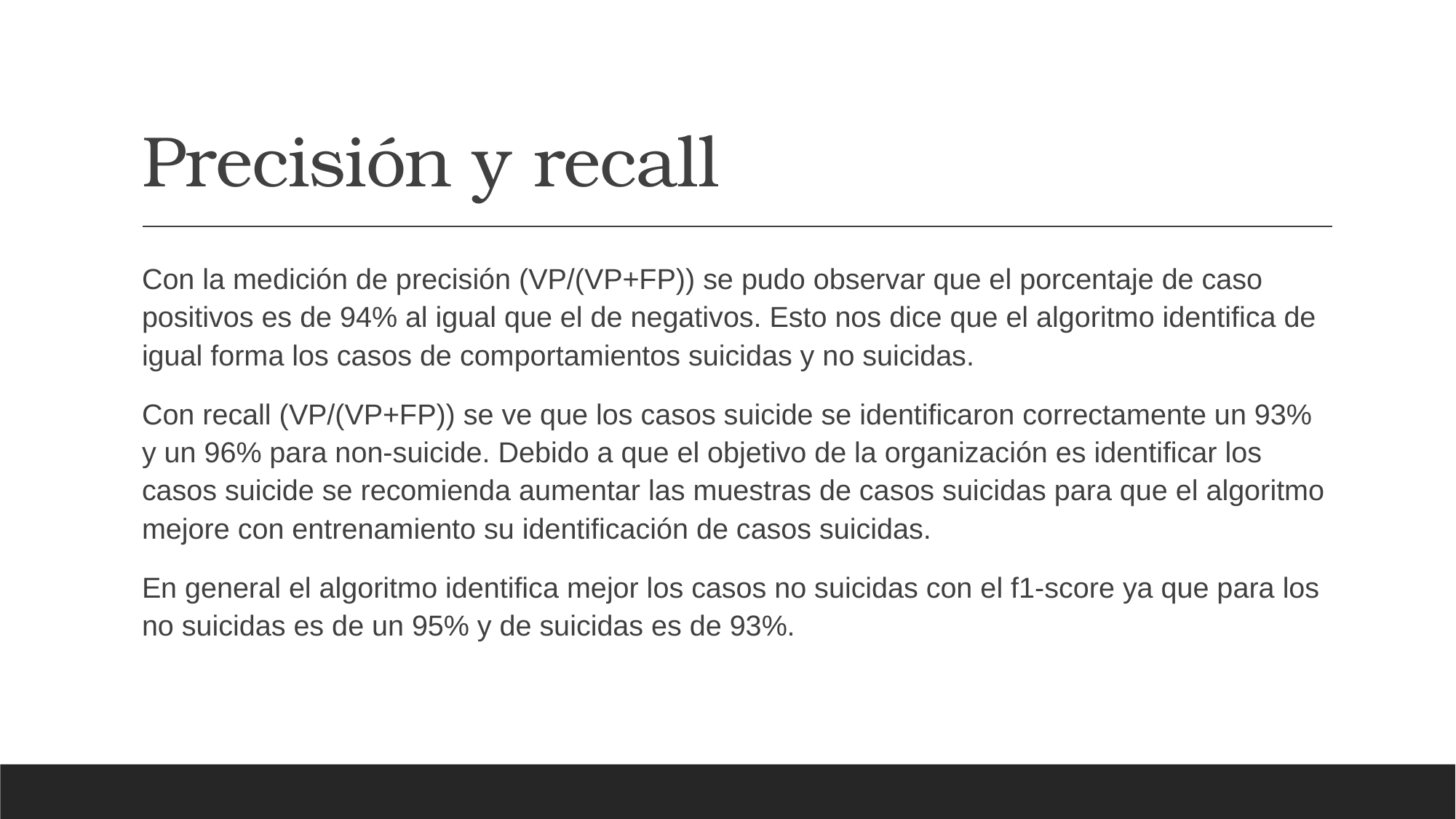

# Precisión y recall
Con la medición de precisión (VP/(VP+FP)) se pudo observar que el porcentaje de caso positivos es de 94% al igual que el de negativos. Esto nos dice que el algoritmo identifica de igual forma los casos de comportamientos suicidas y no suicidas.
Con recall (VP/(VP+FP)) se ve que los casos suicide se identificaron correctamente un 93% y un 96% para non-suicide. Debido a que el objetivo de la organización es identificar los casos suicide se recomienda aumentar las muestras de casos suicidas para que el algoritmo mejore con entrenamiento su identificación de casos suicidas.
En general el algoritmo identifica mejor los casos no suicidas con el f1-score ya que para los no suicidas es de un 95% y de suicidas es de 93%.